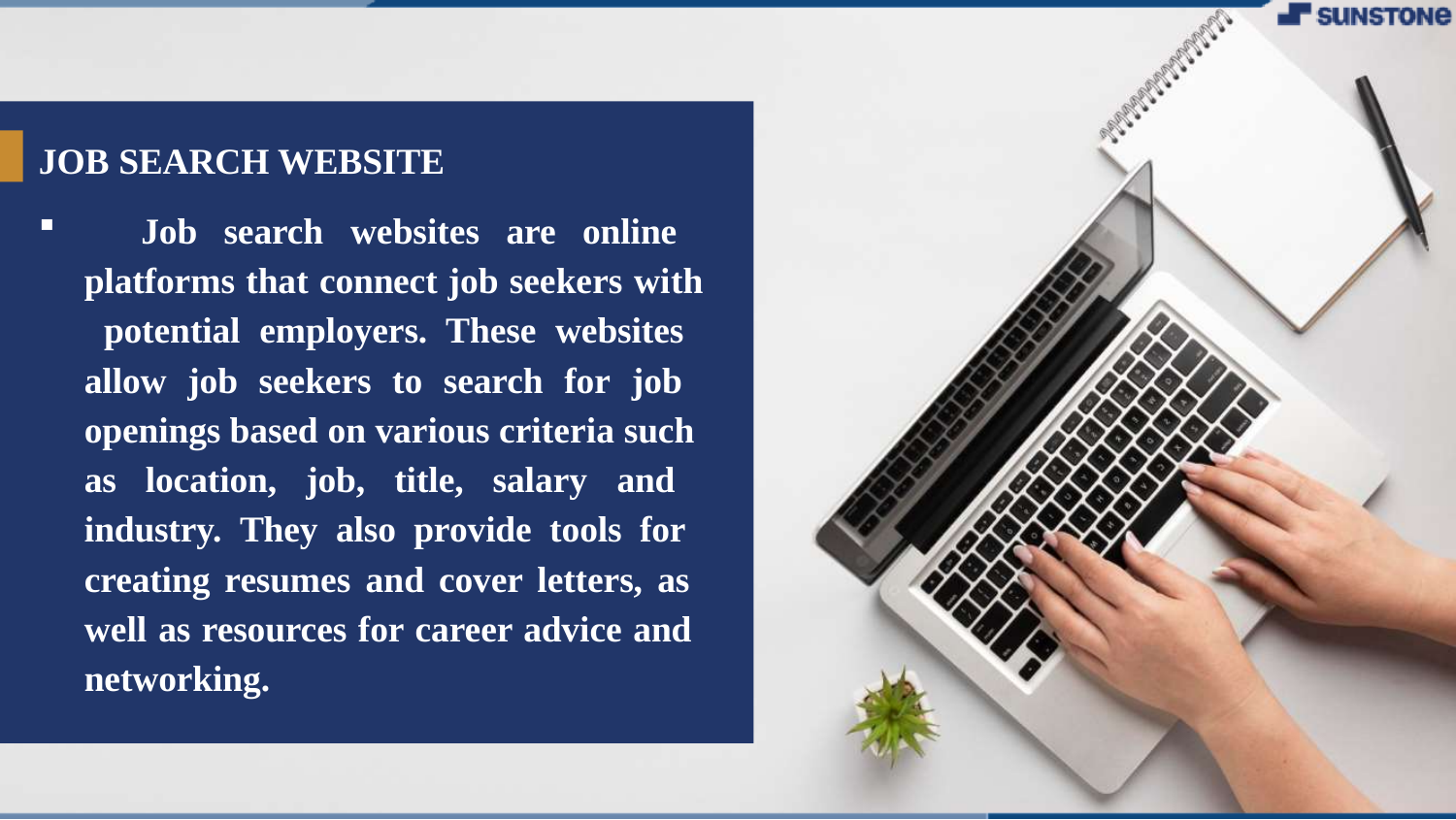

JOB SEARCH WEBSITE
	Job search websites are online  platforms that connect job seekers with  potential employers. These websites  allow job seekers to search for job  openings based on various criteria such  as location, job, title, salary and  industry. They also provide tools for  creating resumes and cover letters, as  well as resources for career advice and  networking.